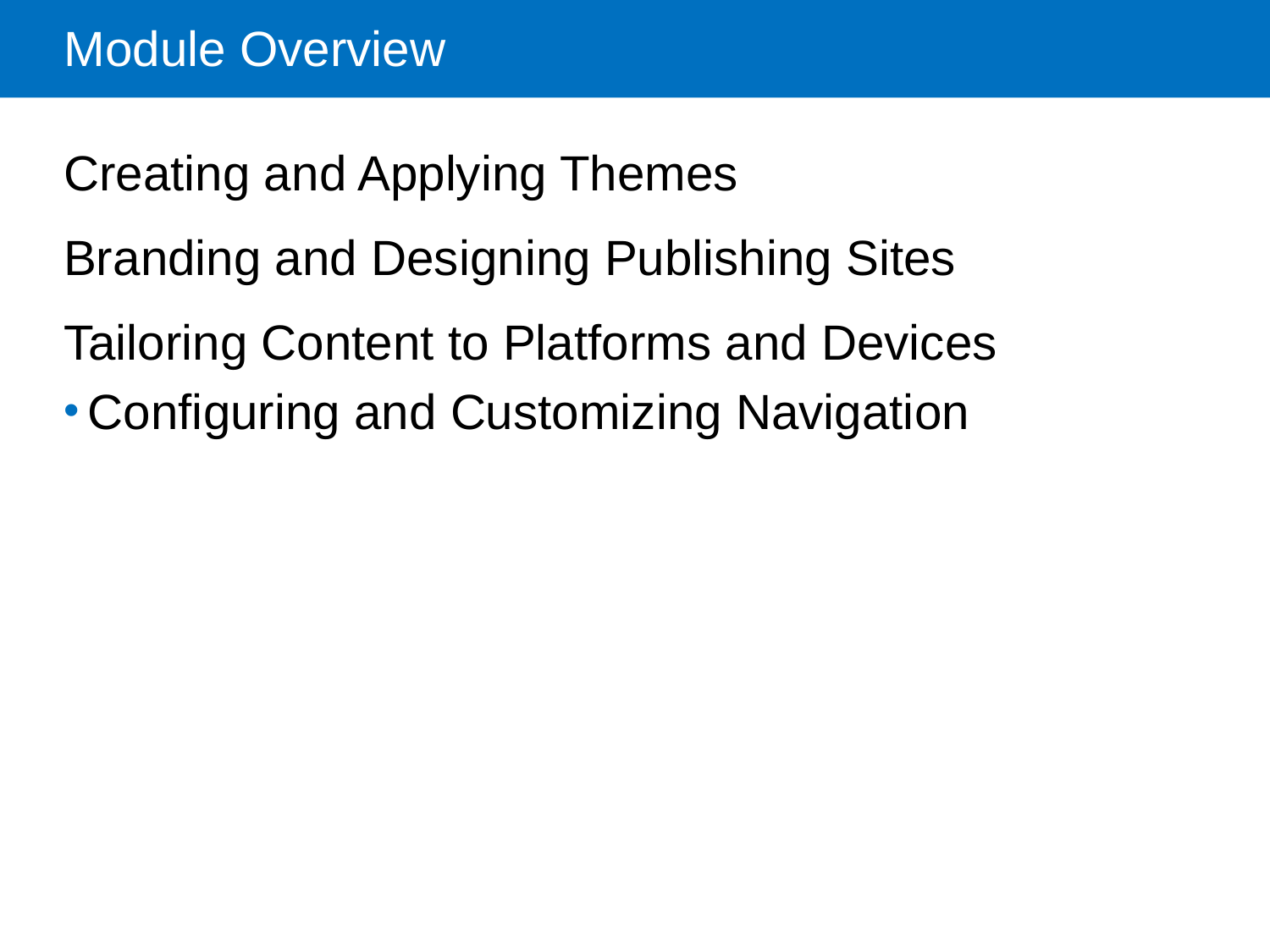

# Module Overview
Creating and Applying Themes
Branding and Designing Publishing Sites
Tailoring Content to Platforms and Devices
Configuring and Customizing Navigation